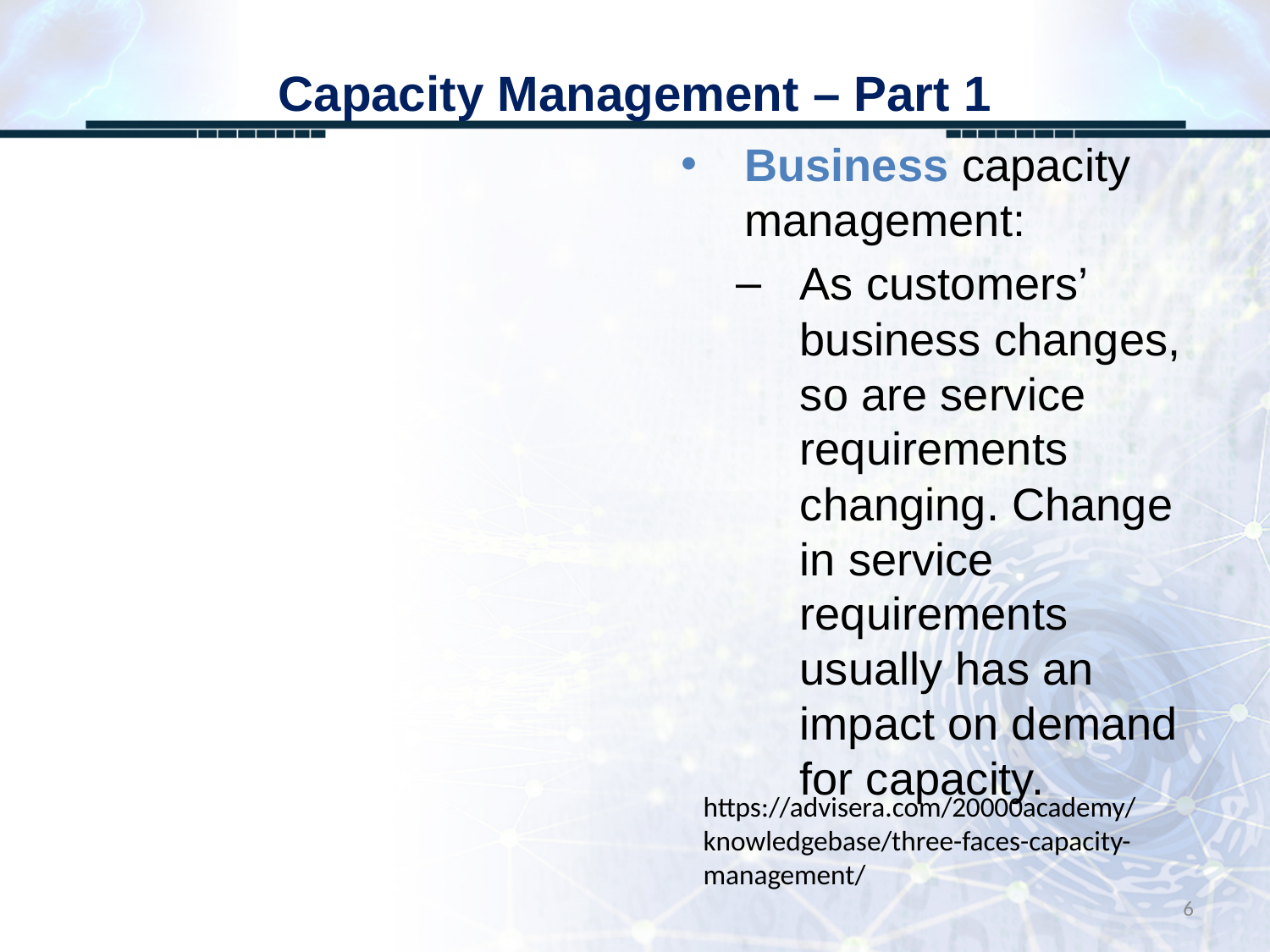

# Capacity Management – Part 1
Business capacity management:
As customers’ business changes, so are service requirements changing. Change in service requirements usually has an impact on demand for capacity.
https://advisera.com/20000academy/knowledgebase/three-faces-capacity-management/
6